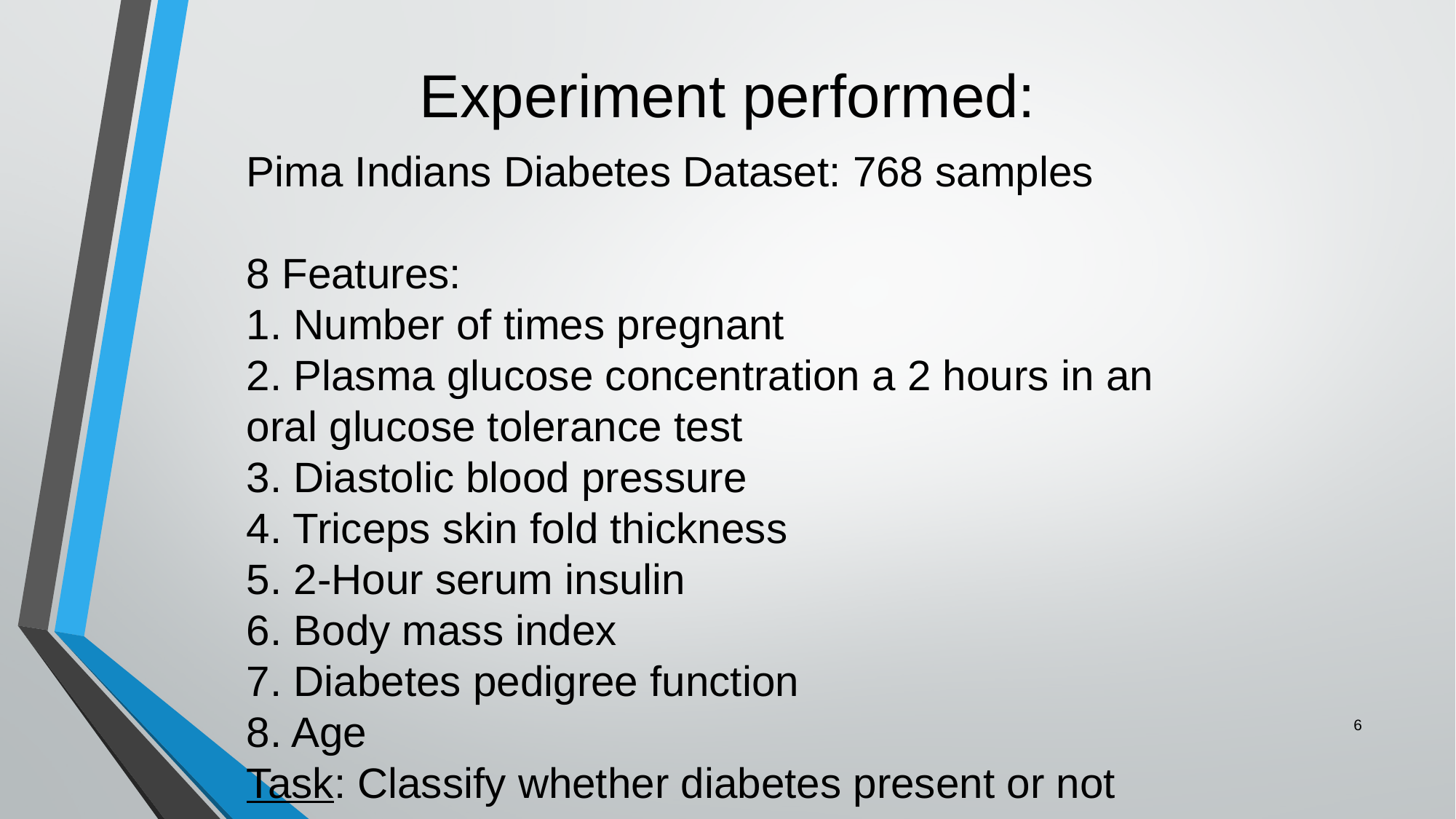

# Experiment performed:
Pima Indians Diabetes Dataset: 768 samples

8 Features:
1. Number of times pregnant
2. Plasma glucose concentration a 2 hours in an oral glucose tolerance test
3. Diastolic blood pressure
4. Triceps skin fold thickness
5. 2-Hour serum insulin
6. Body mass index
7. Diabetes pedigree function
8. Age
Task: Classify whether diabetes present or not
6